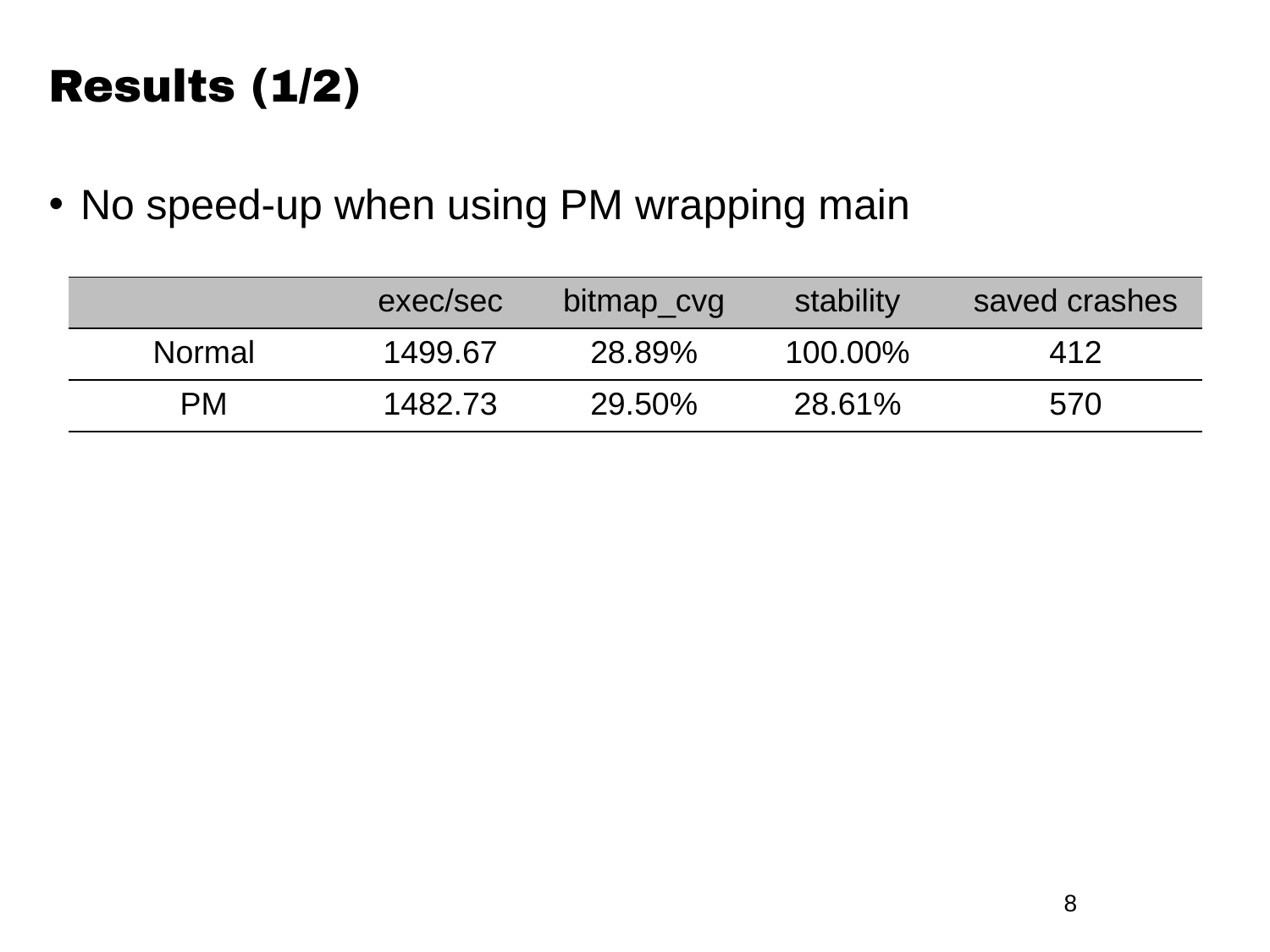

# Results (1/2)
No speed-up when using PM wrapping main

|  | exec/sec | bitmap\_cvg | stability | saved crashes |
| --- | --- | --- | --- | --- |
| Normal | 1499.67 | 28.89% | 100.00% | 412 |
| PM | 1482.73 | 29.50% | 28.61% | 570 |